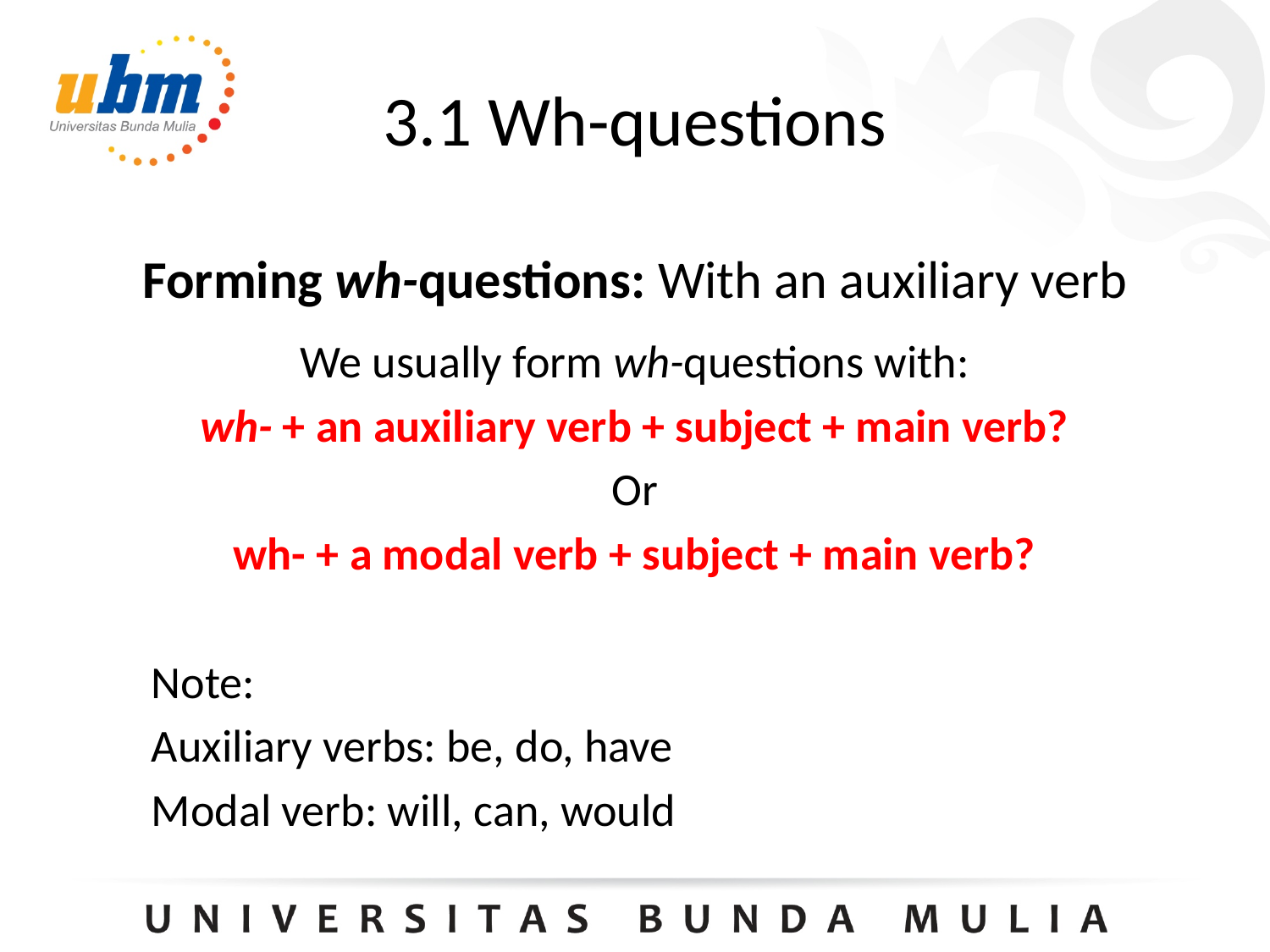

3.1 Wh-questions
# Forming wh-questions: With an auxiliary verb
We usually form wh-questions with:
wh- + an auxiliary verb + subject + main verb?
Or
wh- + a modal verb + subject + main verb?

Note:
Auxiliary verbs: be, do, have
Modal verb: will, can, would